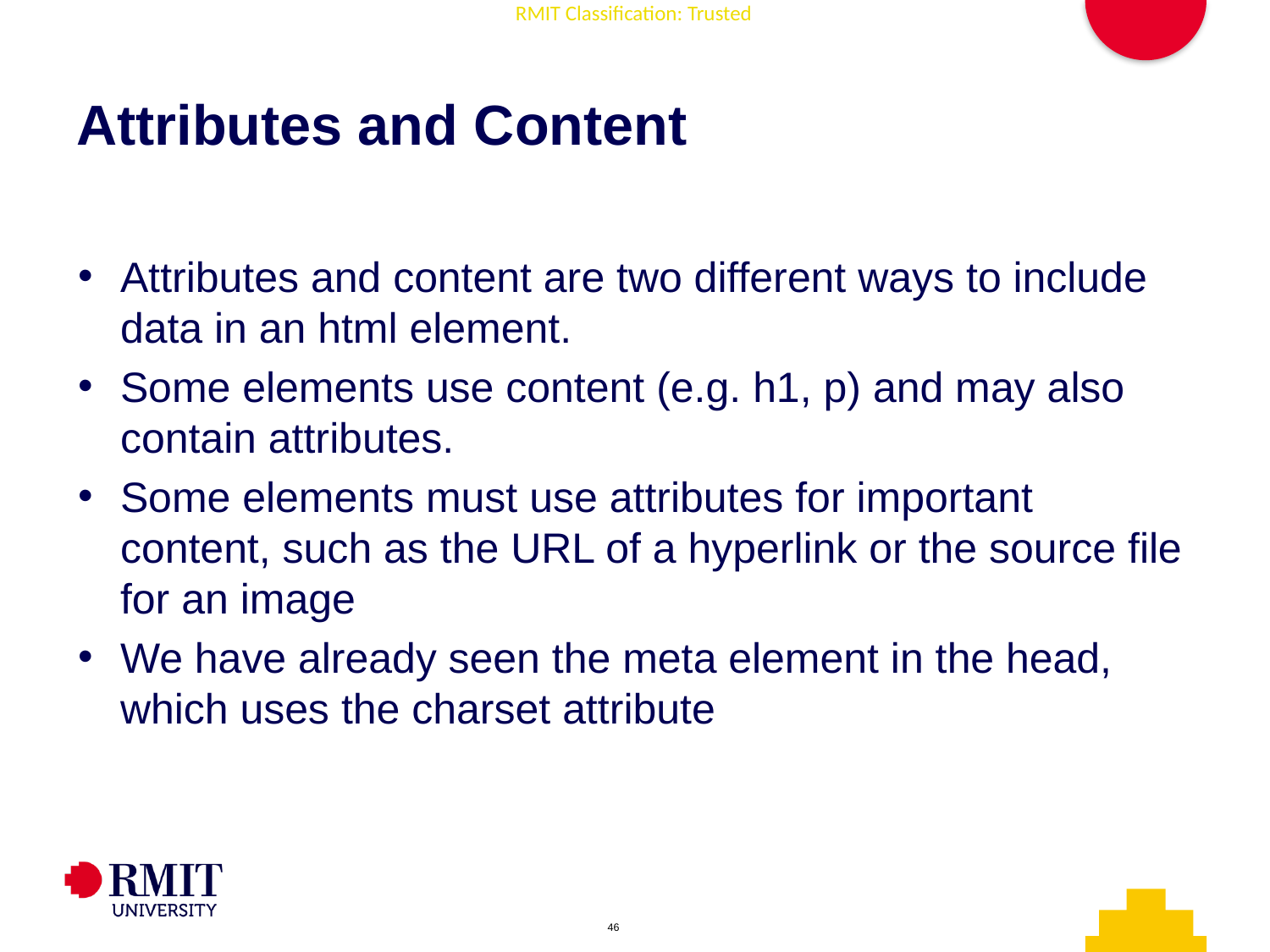

# Attributes and Content
Attributes and content are two different ways to include data in an html element.
Some elements use content (e.g. h1, p) and may also contain attributes.
Some elements must use attributes for important content, such as the URL of a hyperlink or the source file for an image
We have already seen the meta element in the head, which uses the charset attribute

AD006 Associate Degree in IT